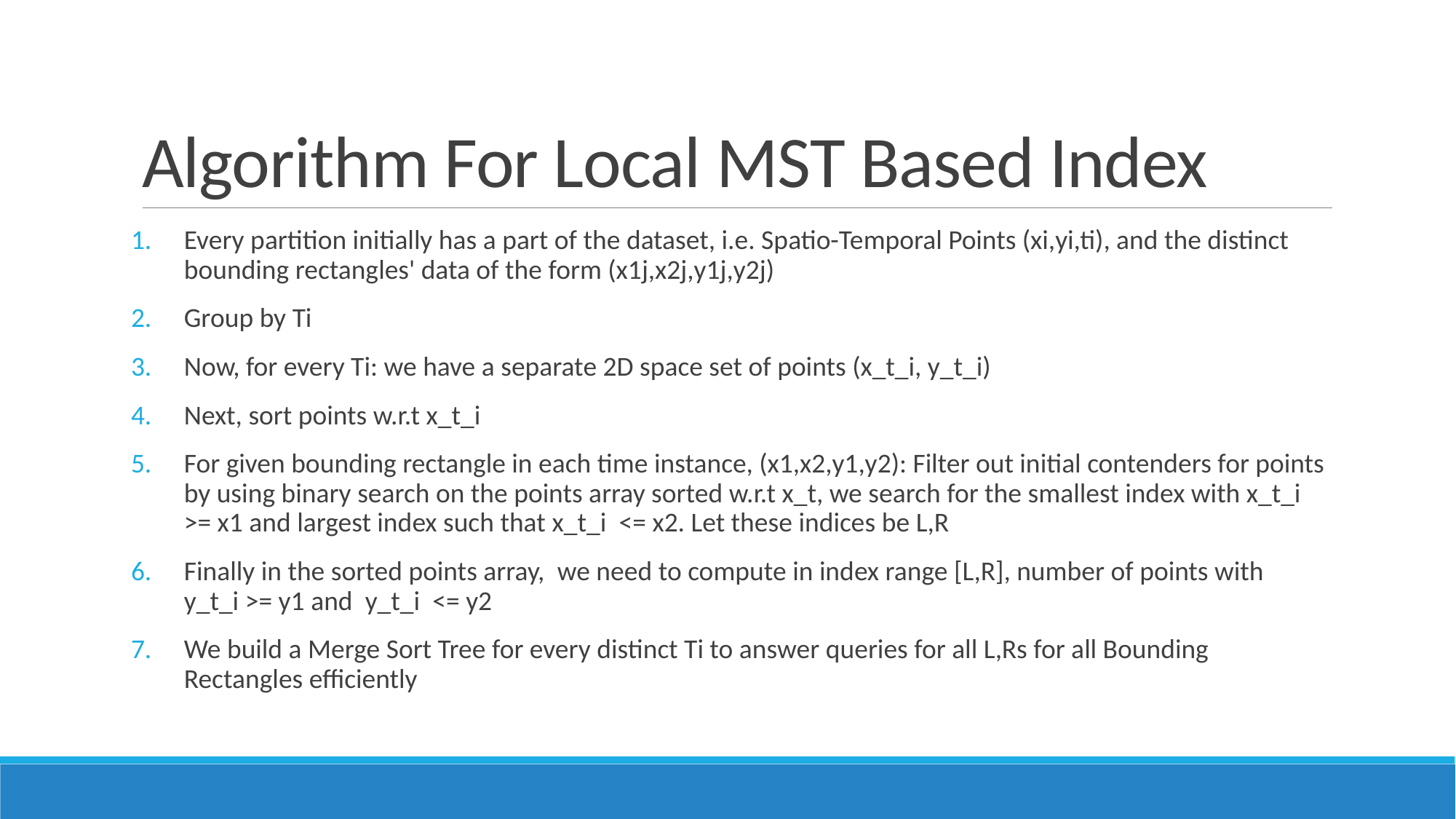

# Algorithm For Local MST Based Index
Every partition initially has a part of the dataset, i.e. Spatio-Temporal Points (xi,yi,ti), and the distinct bounding rectangles' data of the form (x1j,x2j,y1j,y2j)
Group by Ti
Now, for every Ti: we have a separate 2D space set of points (x_t_i, y_t_i)
Next, sort points w.r.t x_t_i
For given bounding rectangle in each time instance, (x1,x2,y1,y2): Filter out initial contenders for points by using binary search on the points array sorted w.r.t x_t, we search for the smallest index with x_t_i >= x1 and largest index such that x_t_i  <= x2. Let these indices be L,R
Finally in the sorted points array,  we need to compute in index range [L,R], number of points with y_t_i >= y1 and  y_t_i  <= y2
We build a Merge Sort Tree for every distinct Ti to answer queries for all L,Rs for all Bounding Rectangles efficiently